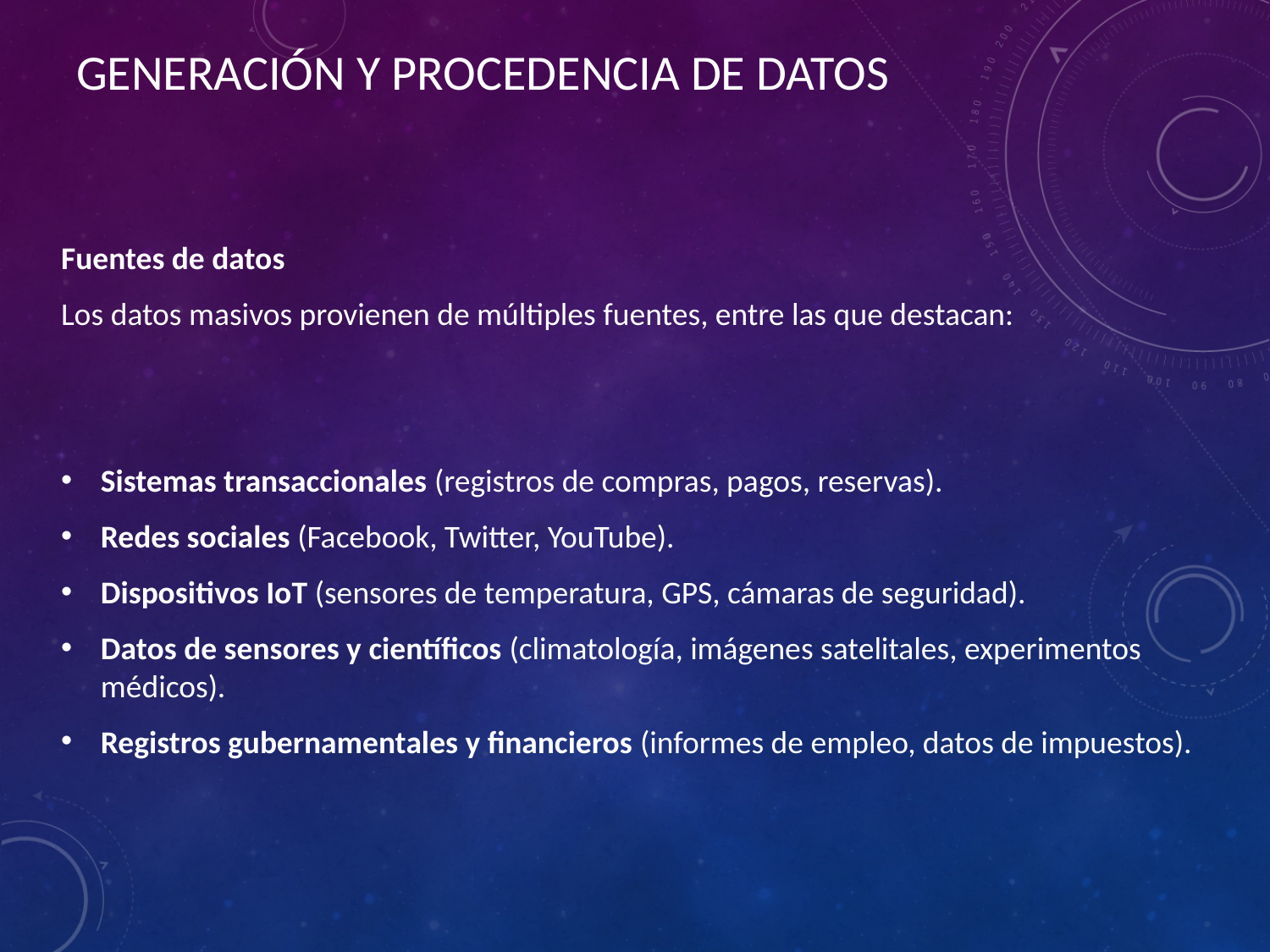

# Generación y Procedencia de Datos
Fuentes de datos
Los datos masivos provienen de múltiples fuentes, entre las que destacan:

Sistemas transaccionales (registros de compras, pagos, reservas).
Redes sociales (Facebook, Twitter, YouTube).
Dispositivos IoT (sensores de temperatura, GPS, cámaras de seguridad).
Datos de sensores y científicos (climatología, imágenes satelitales, experimentos médicos).
Registros gubernamentales y financieros (informes de empleo, datos de impuestos).